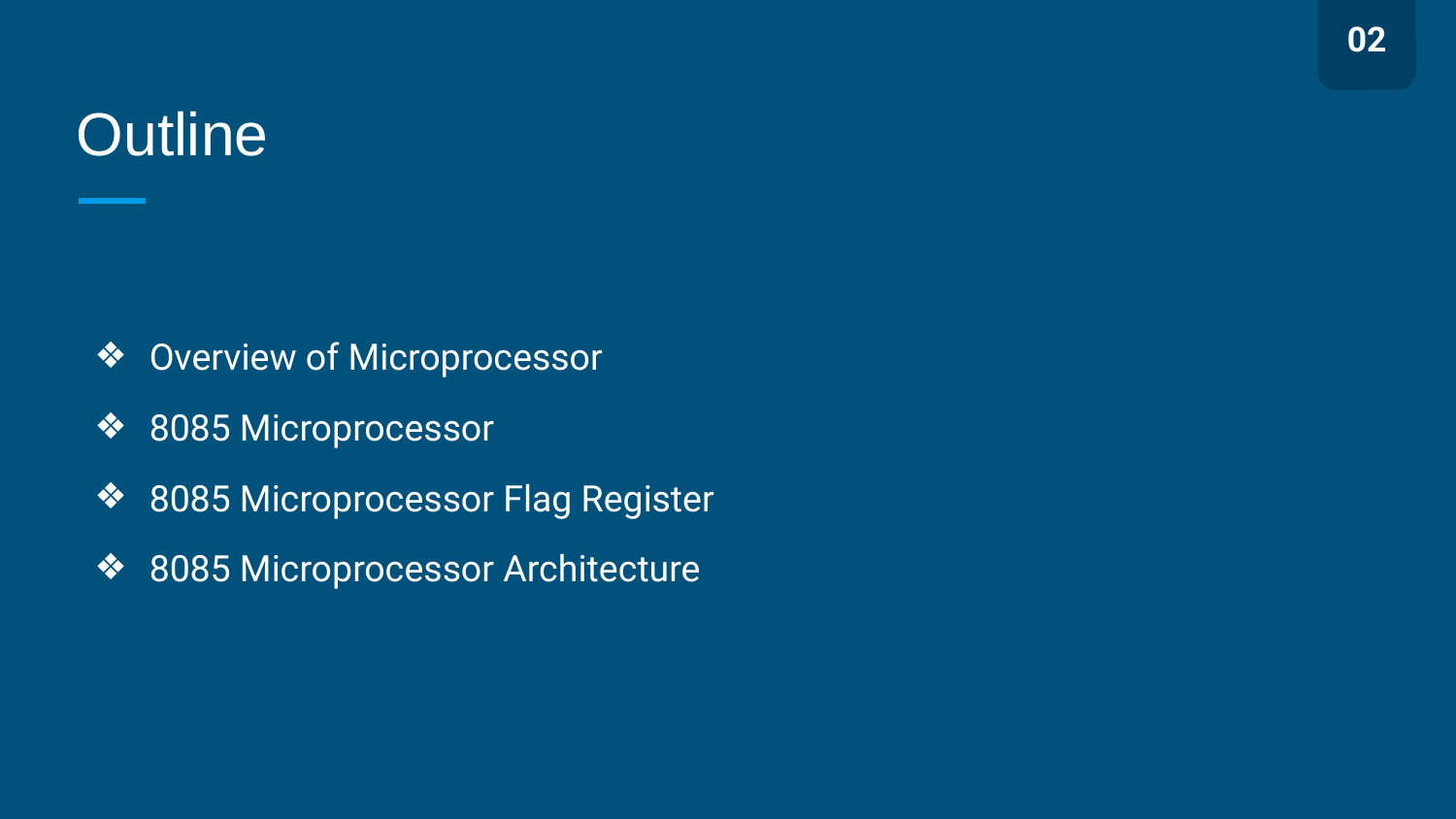

02
# Outline

Overview of Microprocessor
8085 Microprocessor
8085 Microprocessor Flag Register
8085 Microprocessor Architecture